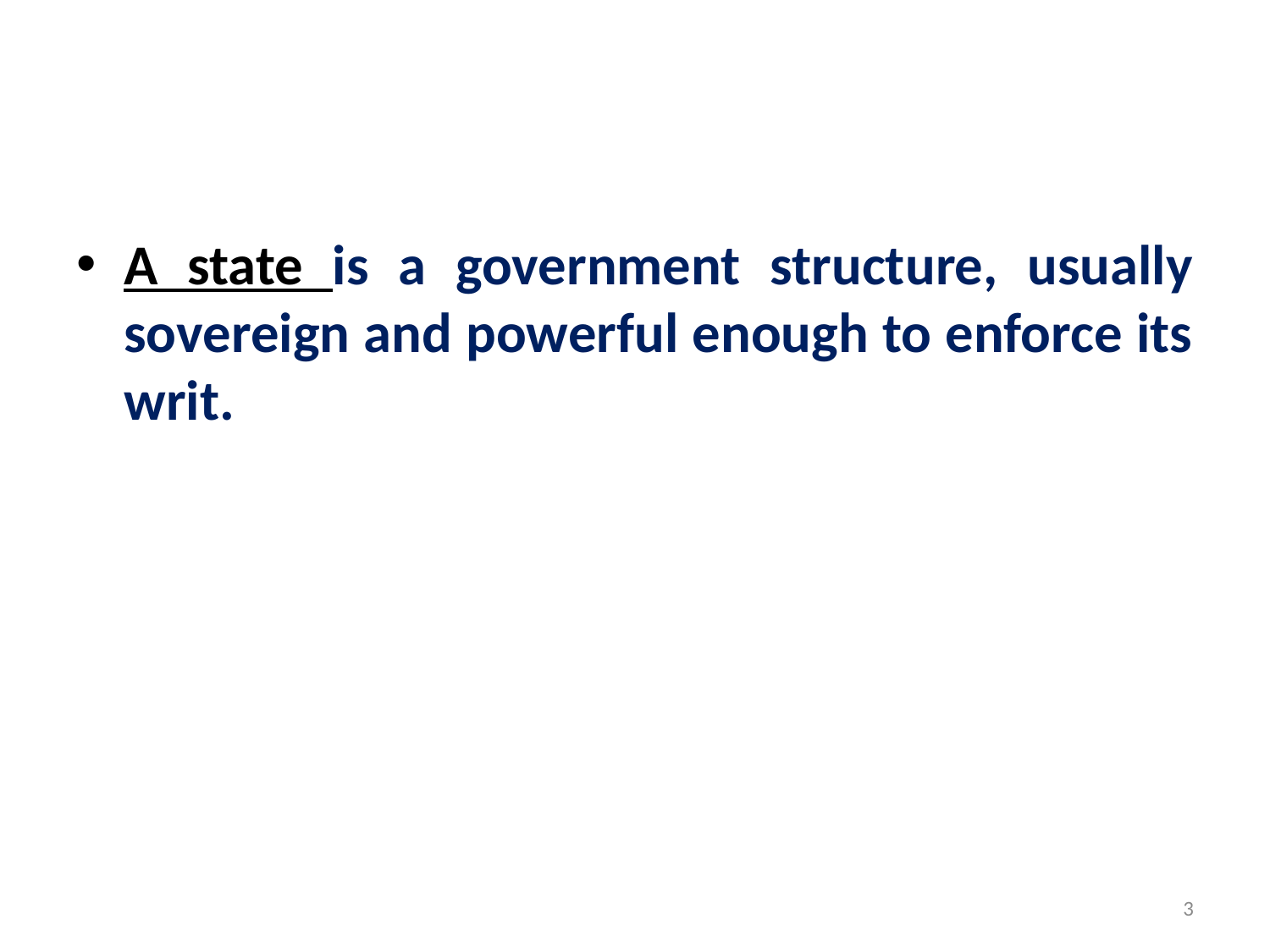

#
A state is a government structure, usually sovereign and powerful enough to enforce its writ.
3